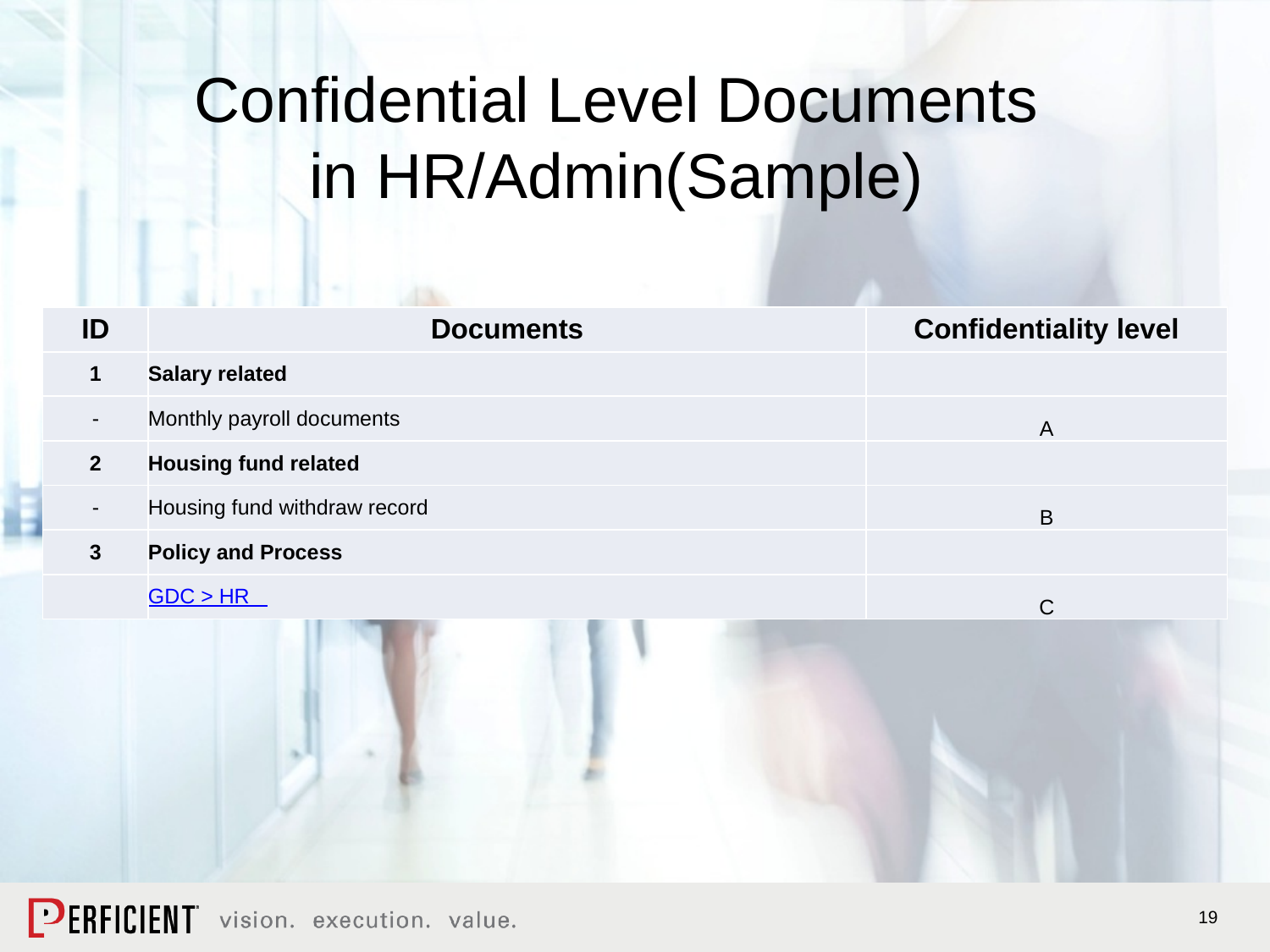

# Confidential Level Documents in HR/Admin(Sample)
| ID | Documents | Confidentiality level |
| --- | --- | --- |
| 1 | Salary related |  |
| - | Monthly payroll documents | A |
| 2 | Housing fund related |  |
| - | Housing fund withdraw record | B |
| 3 | Policy and Process |  |
|  | GDC > HR | C |